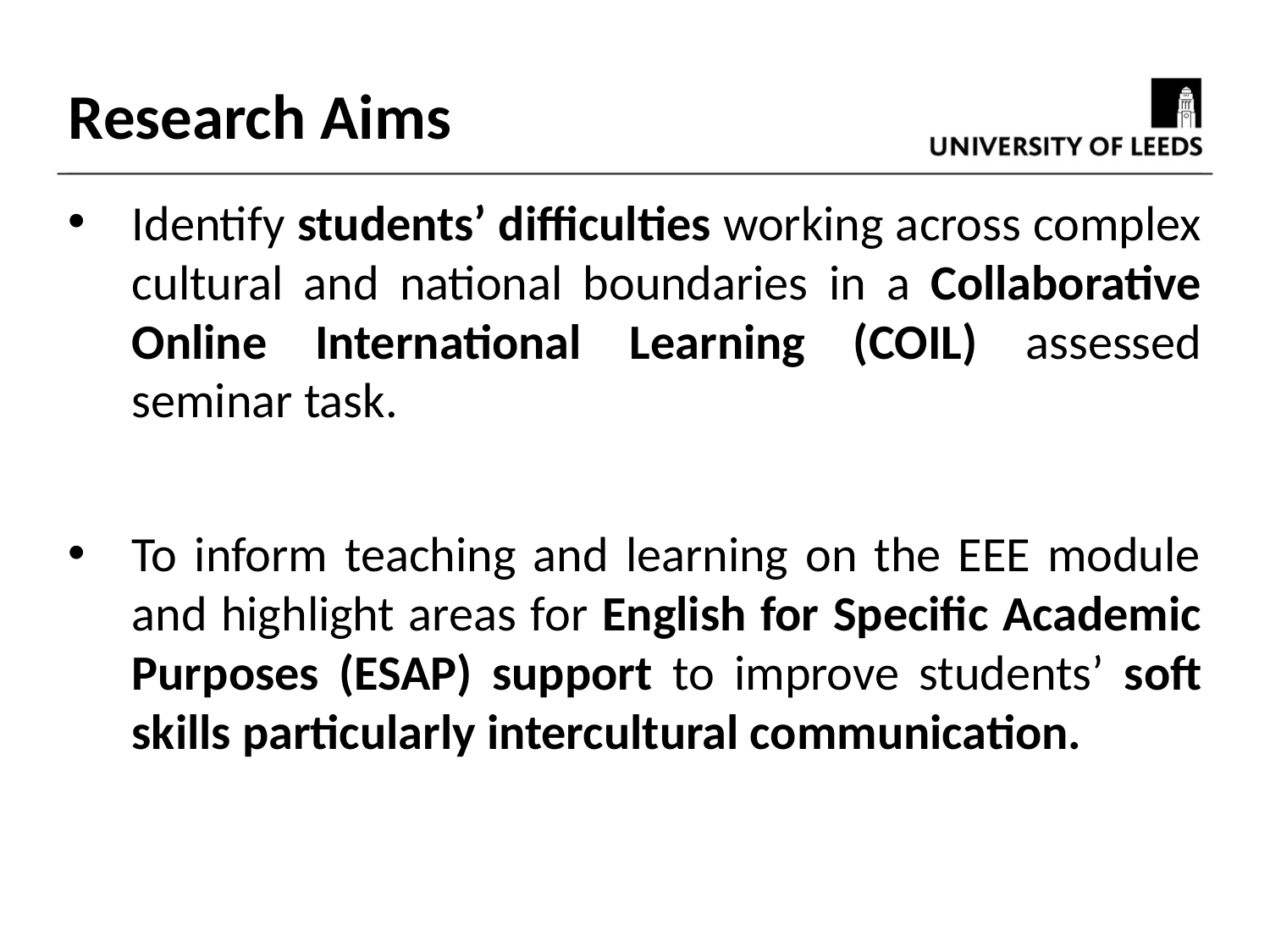

Research Aims
Identify students’ difficulties working across complex cultural and national boundaries in a Collaborative Online International Learning (COIL) assessed seminar task.

To inform teaching and learning on the EEE module and highlight areas for English for Specific Academic Purposes (ESAP) support to improve students’ soft skills particularly intercultural communication.